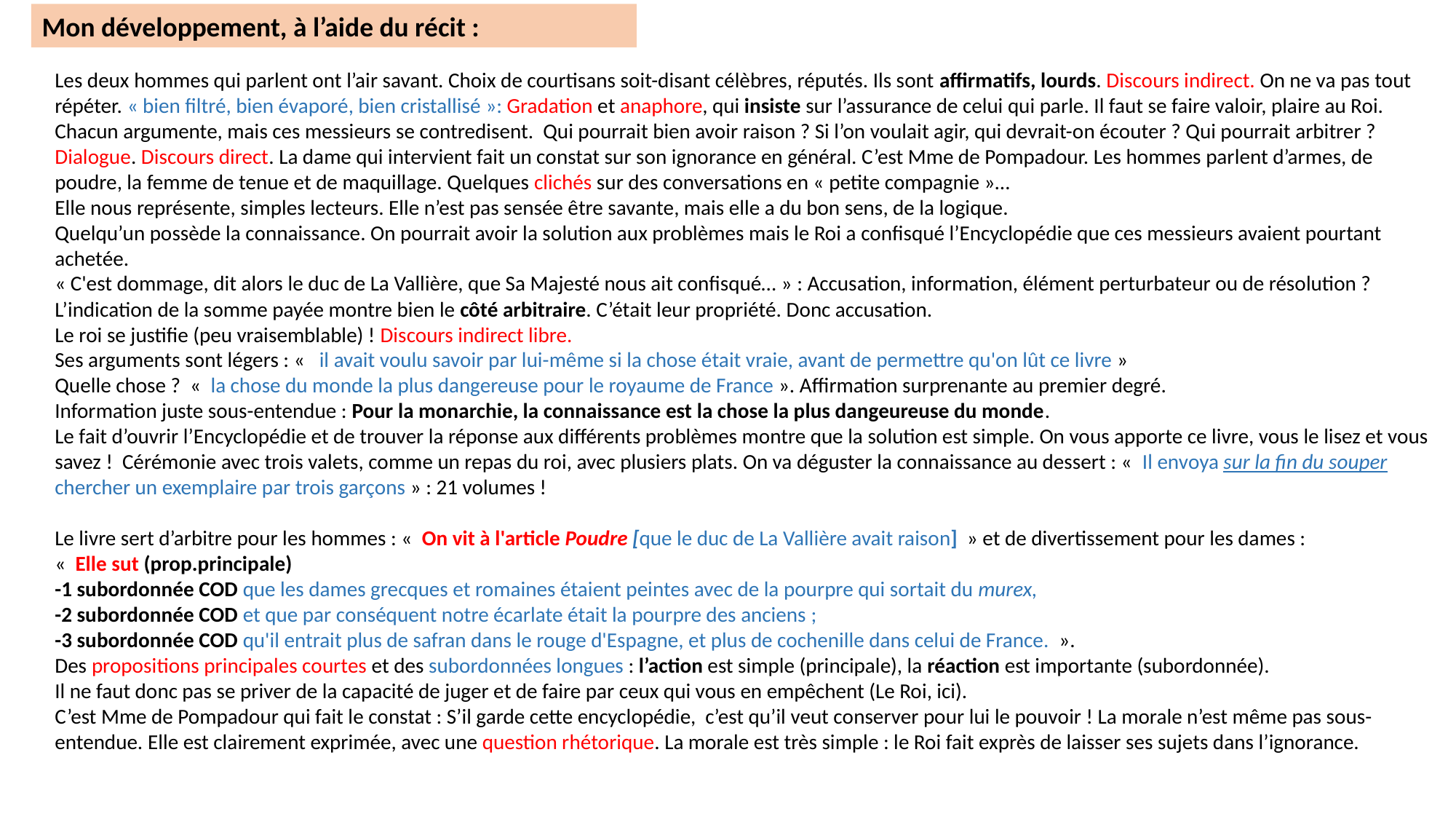

Mon développement, à l’aide du récit :
Les deux hommes qui parlent ont l’air savant. Choix de courtisans soit-disant célèbres, réputés. Ils sont affirmatifs, lourds. Discours indirect. On ne va pas tout répéter. « bien filtré, bien évaporé, bien cristallisé »: Gradation et anaphore, qui insiste sur l’assurance de celui qui parle. Il faut se faire valoir, plaire au Roi.
Chacun argumente, mais ces messieurs se contredisent.  Qui pourrait bien avoir raison ? Si l’on voulait agir, qui devrait-on écouter ? Qui pourrait arbitrer ? Dialogue. Discours direct. La dame qui intervient fait un constat sur son ignorance en général. C’est Mme de Pompadour. Les hommes parlent d’armes, de poudre, la femme de tenue et de maquillage. Quelques clichés sur des conversations en « petite compagnie »…
Elle nous représente, simples lecteurs. Elle n’est pas sensée être savante, mais elle a du bon sens, de la logique.
Quelqu’un possède la connaissance. On pourrait avoir la solution aux problèmes mais le Roi a confisqué l’Encyclopédie que ces messieurs avaient pourtant achetée.
« C'est dommage, dit alors le duc de La Vallière, que Sa Majesté nous ait confisqué… » : Accusation, information, élément perturbateur ou de résolution ?
L’indication de la somme payée montre bien le côté arbitraire. C’était leur propriété. Donc accusation.
Le roi se justifie (peu vraisemblable) ! Discours indirect libre.
Ses arguments sont légers : «   il avait voulu savoir par lui-même si la chose était vraie, avant de permettre qu'on lût ce livre »
Quelle chose ?  «  la chose du monde la plus dangereuse pour le royaume de France ». Affirmation surprenante au premier degré.
Information juste sous-entendue : Pour la monarchie, la connaissance est la chose la plus dangeureuse du monde.
Le fait d’ouvrir l’Encyclopédie et de trouver la réponse aux différents problèmes montre que la solution est simple. On vous apporte ce livre, vous le lisez et vous savez !  Cérémonie avec trois valets, comme un repas du roi, avec plusiers plats. On va déguster la connaissance au dessert : «  Il envoya sur la fin du souper chercher un exemplaire par trois garçons » : 21 volumes !

Le livre sert d’arbitre pour les hommes : «  On vit à l'article Poudre [que le duc de La Vallière avait raison]  » et de divertissement pour les dames :
«  Elle sut (prop.principale)
-1 subordonnée COD que les dames grecques et romaines étaient peintes avec de la pourpre qui sortait du murex,
-2 subordonnée COD et que par conséquent notre écarlate était la pourpre des anciens ;
-3 subordonnée COD qu'il entrait plus de safran dans le rouge d'Espagne, et plus de cochenille dans celui de France.  ».
Des propositions principales courtes et des subordonnées longues : l’action est simple (principale), la réaction est importante (subordonnée).
Il ne faut donc pas se priver de la capacité de juger et de faire par ceux qui vous en empêchent (Le Roi, ici).
C’est Mme de Pompadour qui fait le constat : S’il garde cette encyclopédie,  c’est qu’il veut conserver pour lui le pouvoir ! La morale n’est même pas sous-entendue. Elle est clairement exprimée, avec une question rhétorique. La morale est très simple : le Roi fait exprès de laisser ses sujets dans l’ignorance.